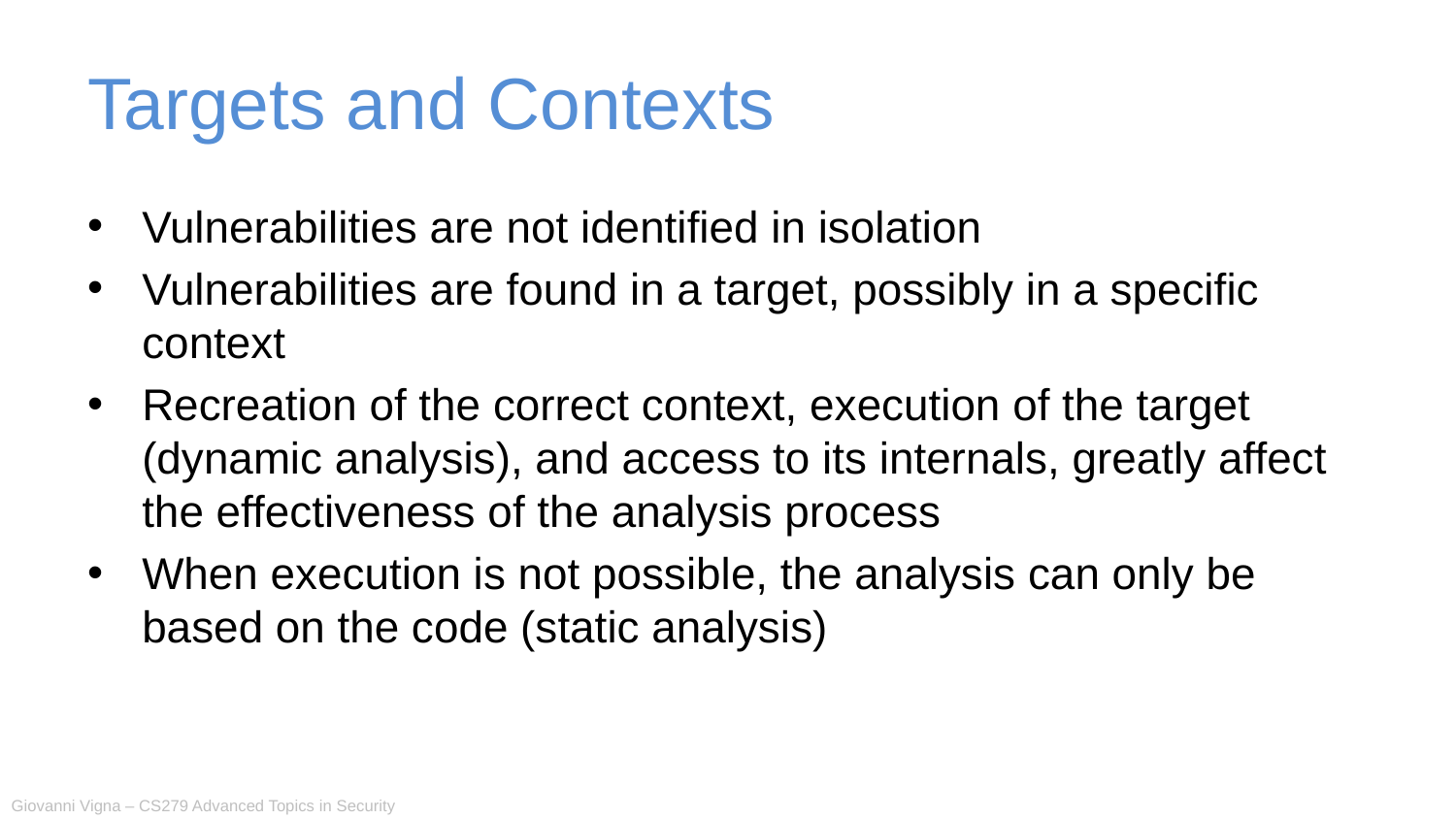

# Targets and Contexts
Vulnerabilities are not identified in isolation
Vulnerabilities are found in a target, possibly in a specific context
Recreation of the correct context, execution of the target (dynamic analysis), and access to its internals, greatly affect the effectiveness of the analysis process
When execution is not possible, the analysis can only be based on the code (static analysis)